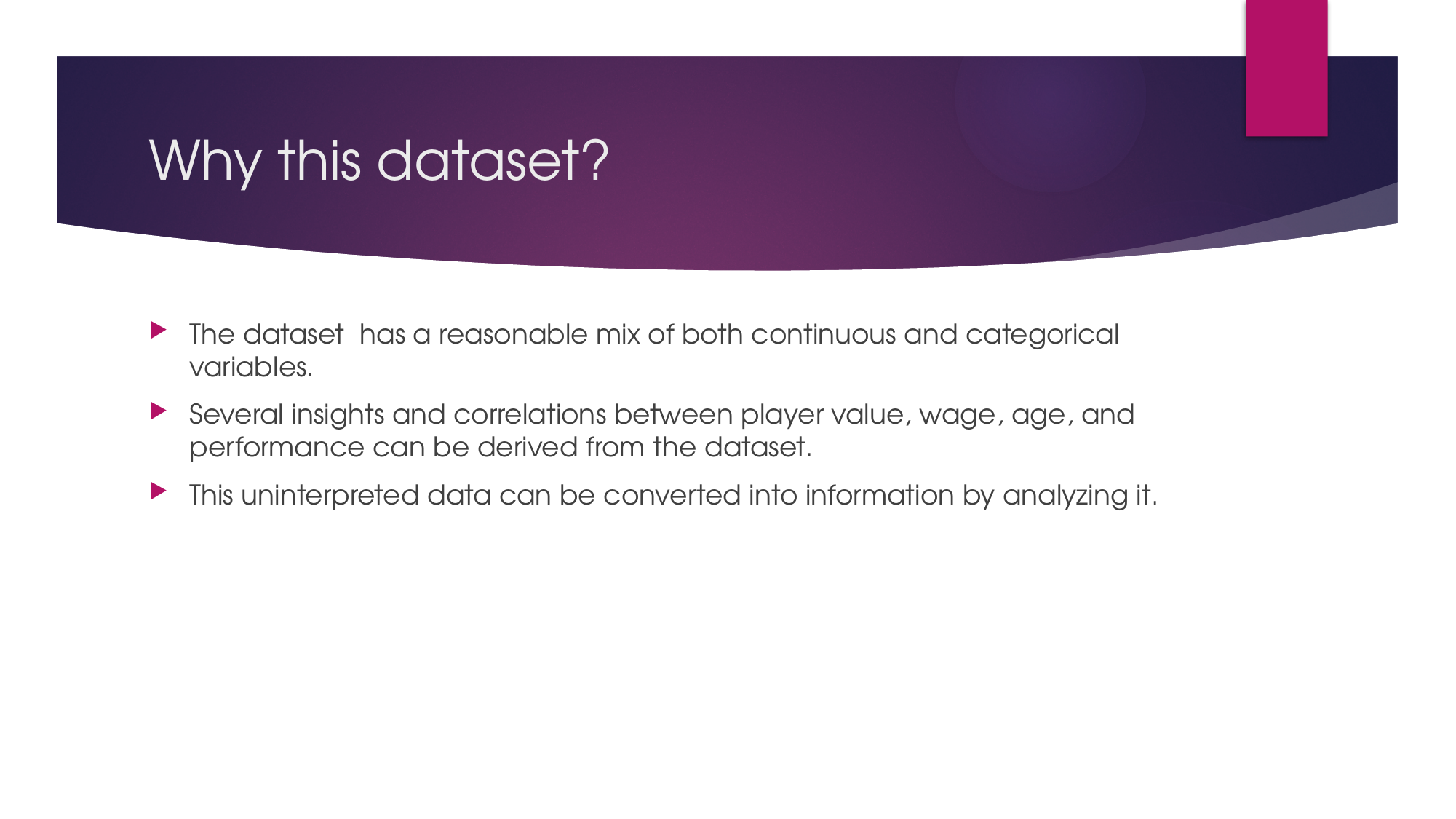

# Why this dataset?
The dataset  has a reasonable mix of both continuous and categorical variables.
Several insights and correlations between player value, wage, age, and performance can be derived from the dataset.
This uninterpreted data can be converted into information by analyzing it.